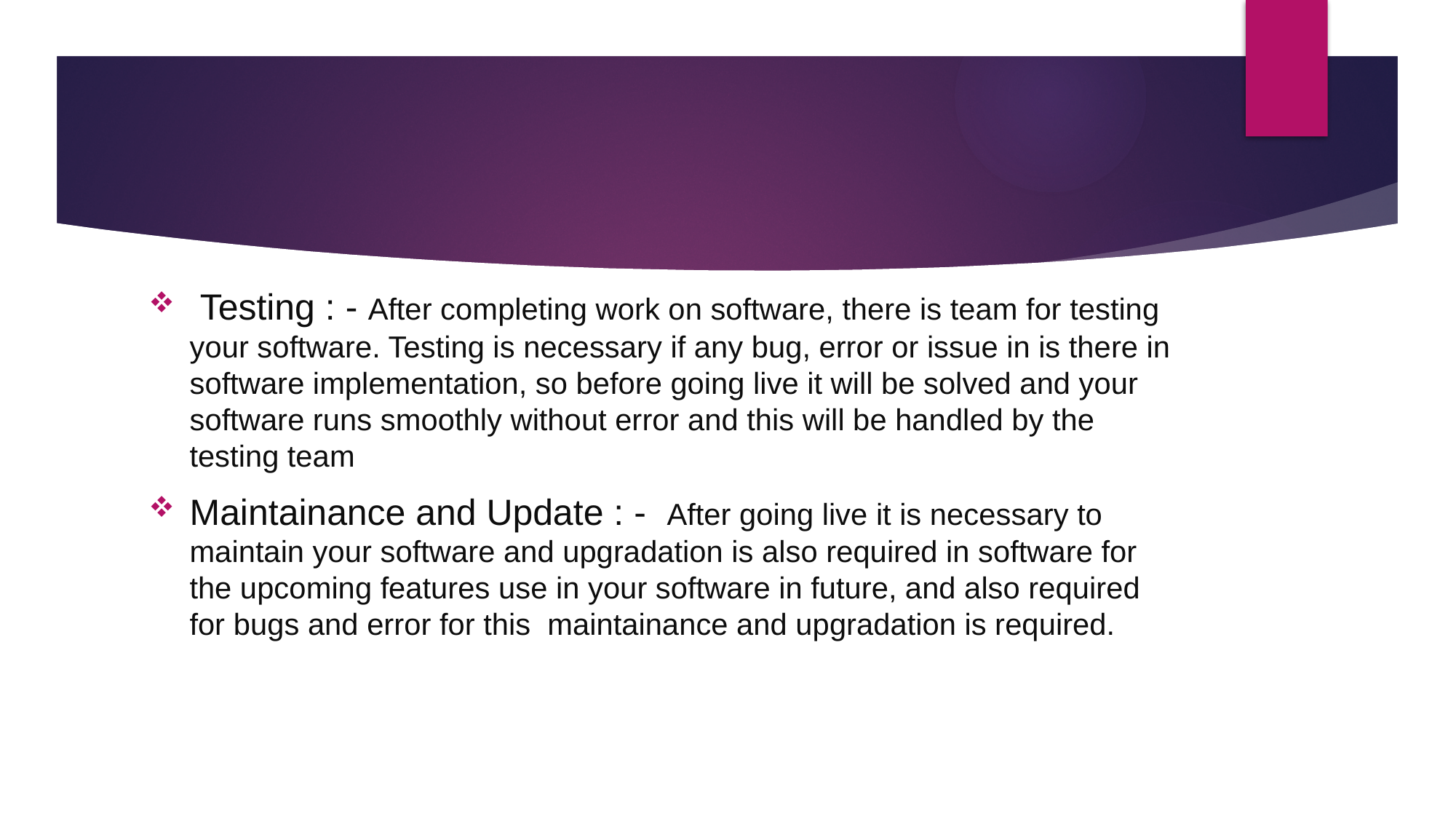

#
 Testing : - After completing work on software, there is team for testing your software. Testing is necessary if any bug, error or issue in is there in software implementation, so before going live it will be solved and your software runs smoothly without error and this will be handled by the testing team
Maintainance and Update : -  After going live it is necessary to maintain your software and upgradation is also required in software for the upcoming features use in your software in future, and also required for bugs and error for this  maintainance and upgradation is required.